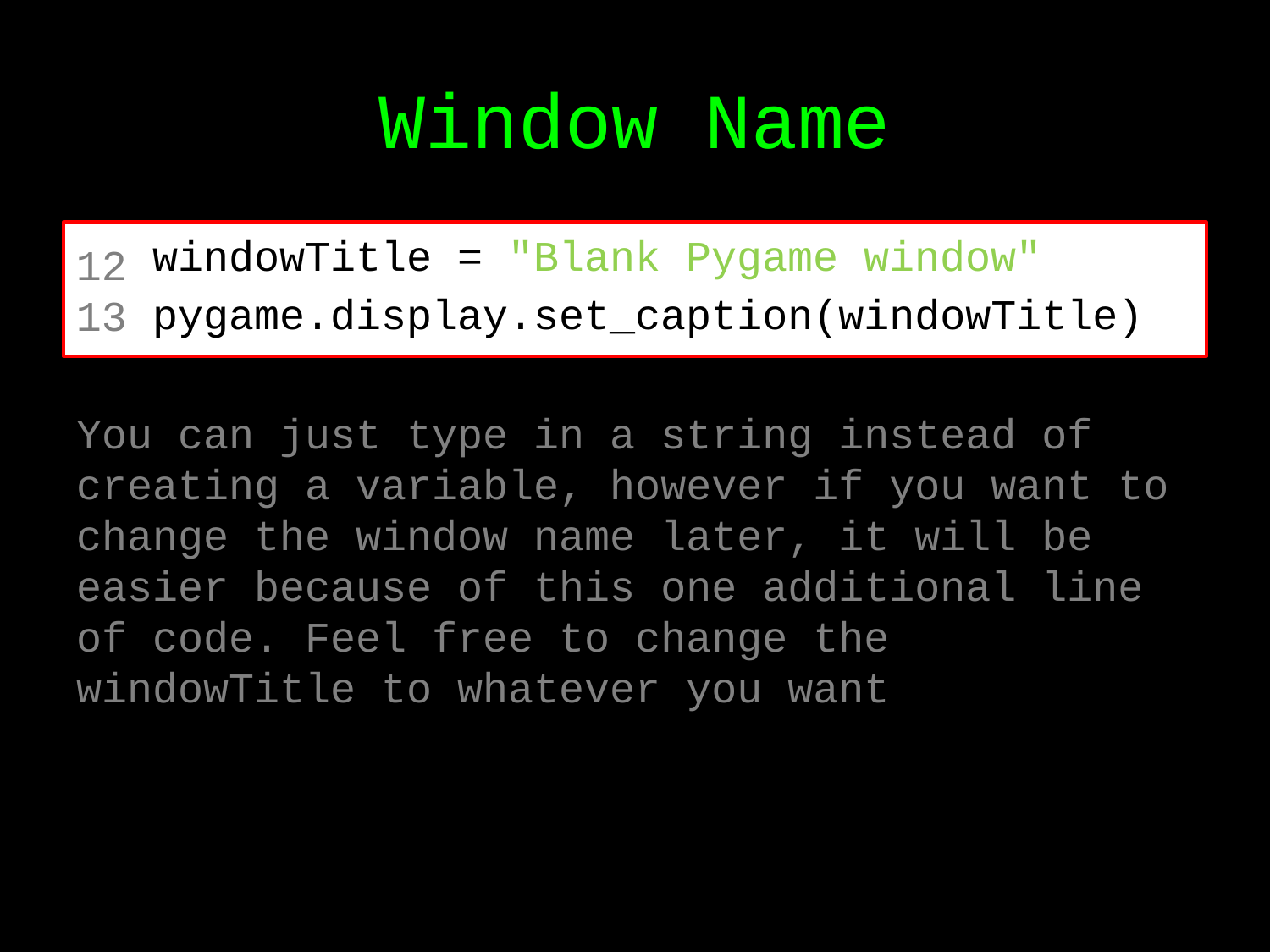

# Window Name
12
13
   windowTitle = "Blank Pygame window"
   pygame.display.set_caption(windowTitle)

You can just type in a string instead of creating a variable, however if you want to change the window name later, it will be easier because of this one additional line of code. Feel free to change the windowTitle to whatever you want